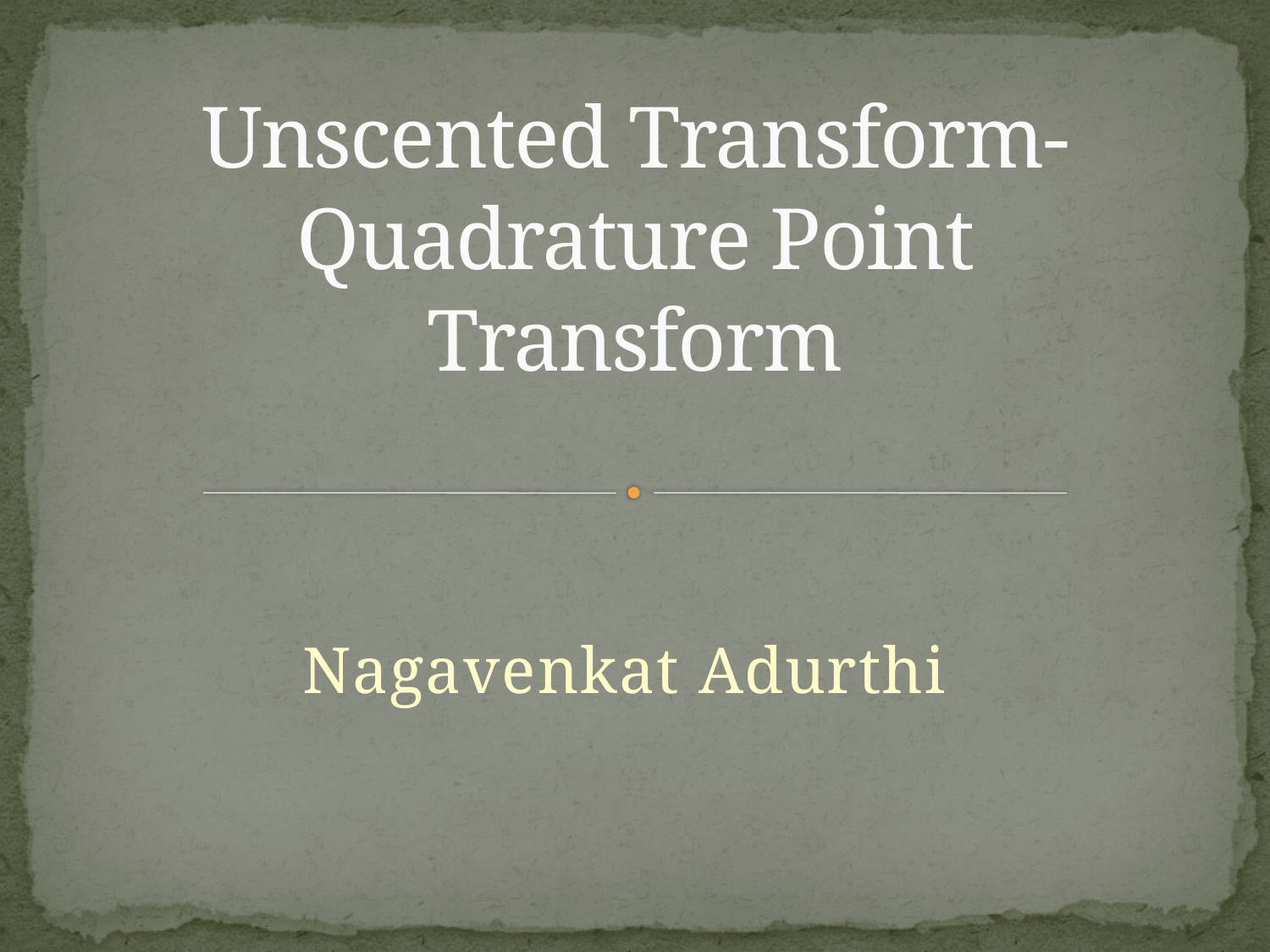

# Unscented Transform-Quadrature Point Transform
Nagavenkat Adurthi